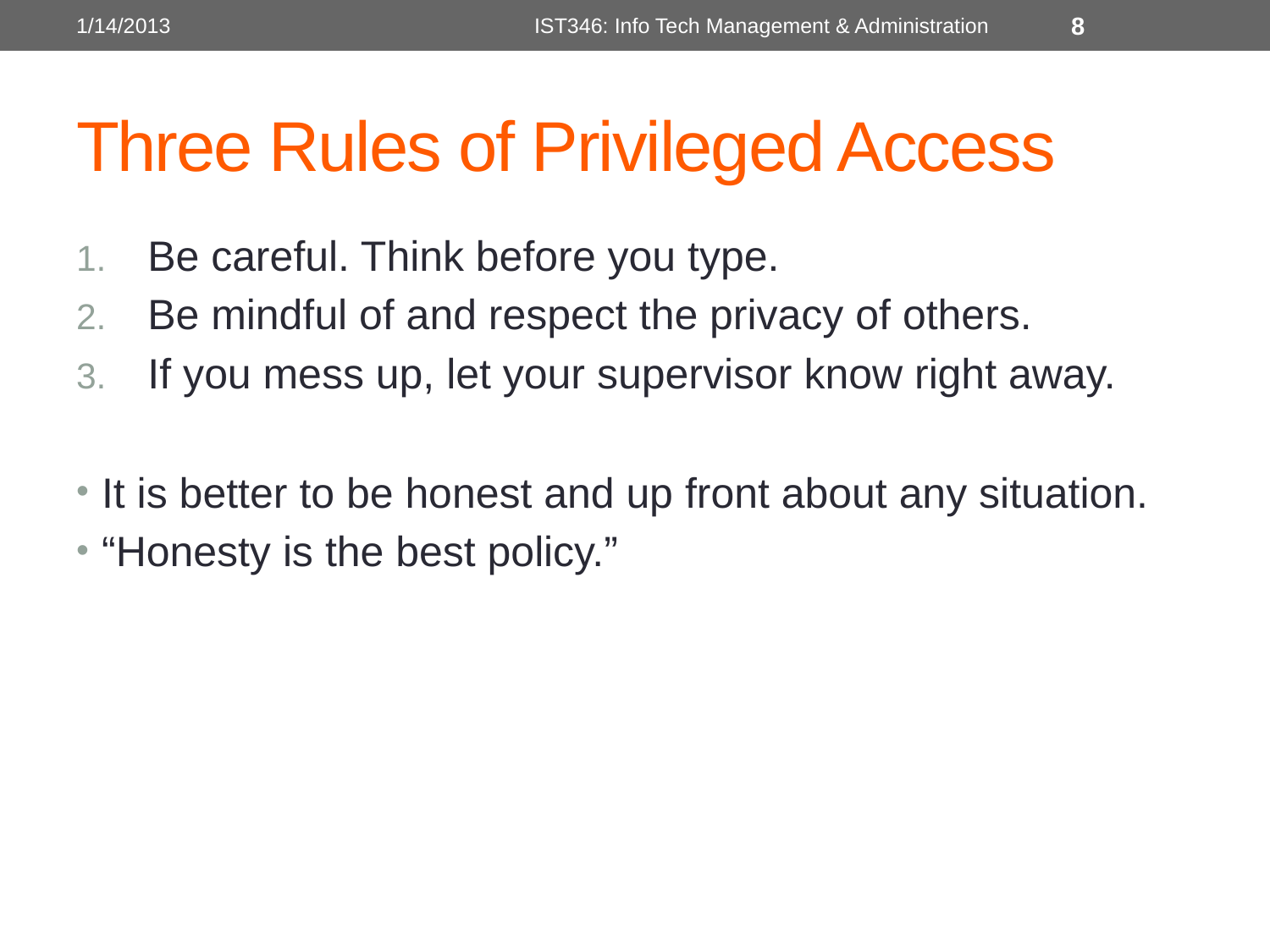

1/14/2013
IST346: Info Tech Management & Administration
8
# Three Rules of Privileged Access
Be careful. Think before you type.
Be mindful of and respect the privacy of others.
If you mess up, let your supervisor know right away.

It is better to be honest and up front about any situation.
“Honesty is the best policy.”